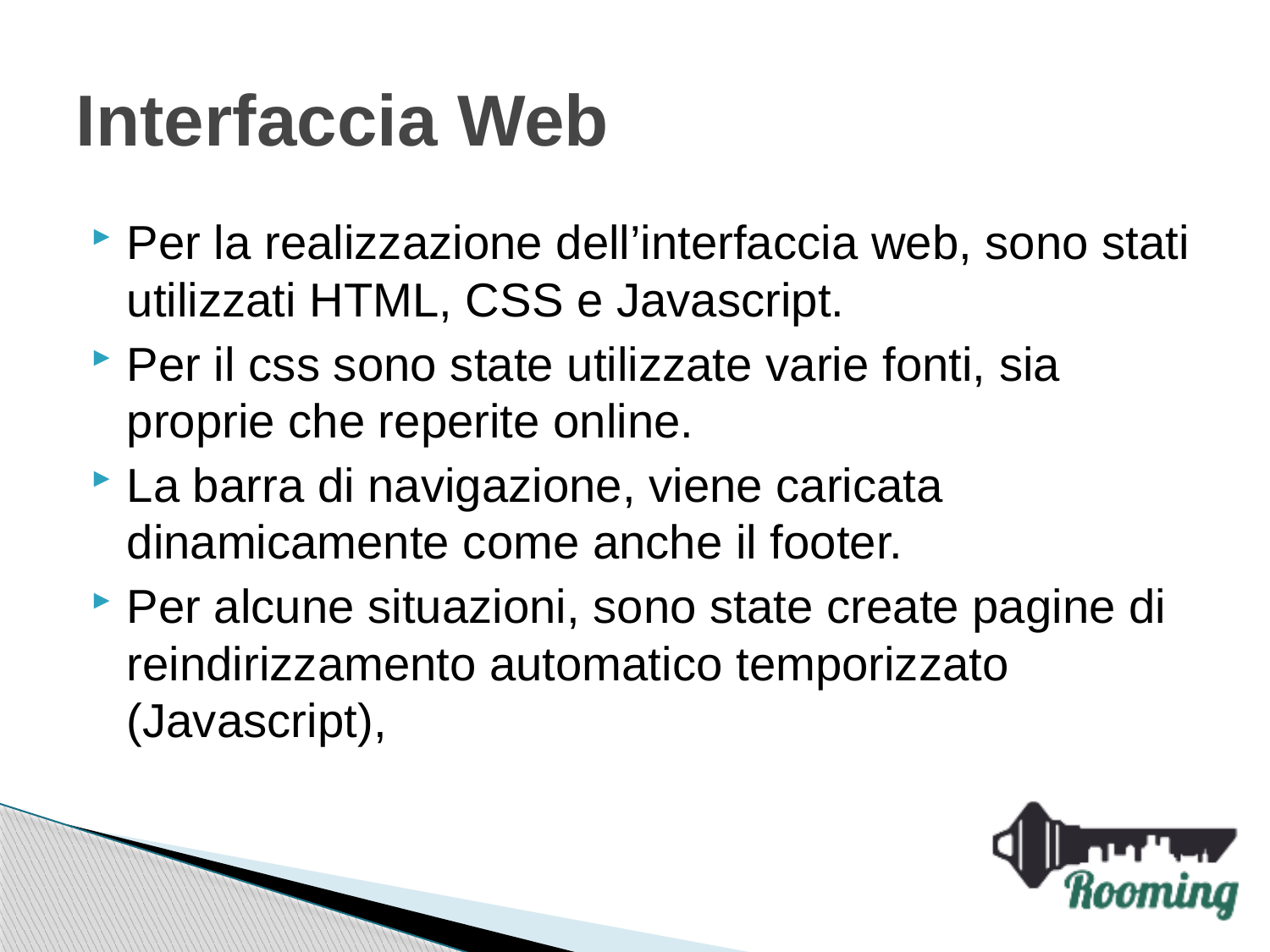

# Interfaccia Web
Per la realizzazione dell’interfaccia web, sono stati utilizzati HTML, CSS e Javascript.
Per il css sono state utilizzate varie fonti, sia proprie che reperite online.
La barra di navigazione, viene caricata dinamicamente come anche il footer.
Per alcune situazioni, sono state create pagine di reindirizzamento automatico temporizzato (Javascript),